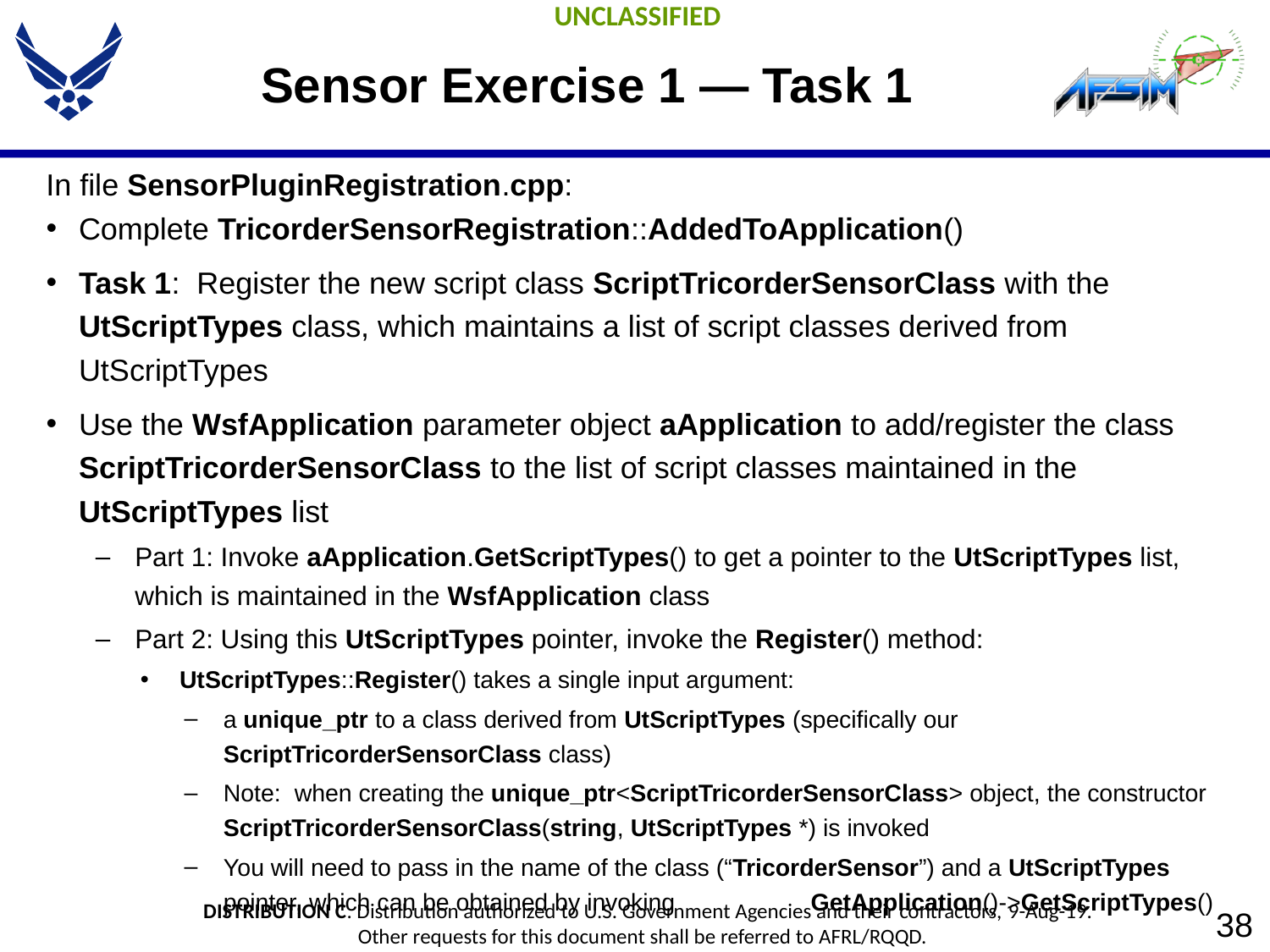

# Sensor Exercise 1 — Task 1
In file SensorPluginRegistration.cpp:
Complete TricorderSensorRegistration::AddedToApplication()
Task 1:  Register the new script class ScriptTricorderSensorClass with the UtScriptTypes class, which maintains a list of script classes derived from UtScriptTypes
Use the WsfApplication parameter object aApplication to add/register the class ScriptTricorderSensorClass to the list of script classes maintained in the UtScriptTypes list
Part 1: Invoke aApplication.GetScriptTypes() to get a pointer to the UtScriptTypes list, which is maintained in the WsfApplication class
Part 2: Using this UtScriptTypes pointer, invoke the Register() method:
UtScriptTypes::Register() takes a single input argument:
a unique_ptr to a class derived from UtScriptTypes (specifically our ScriptTricorderSensorClass class)
Note:  when creating the unique_ptr<ScriptTricorderSensorClass> object, the constructor ScriptTricorderSensorClass(string, UtScriptTypes *) is invoked
You will need to pass in the name of the class (“TricorderSensor”) and a UtScriptTypes pointer, which can be obtained by invoking                    GetApplication()->GetScriptTypes()